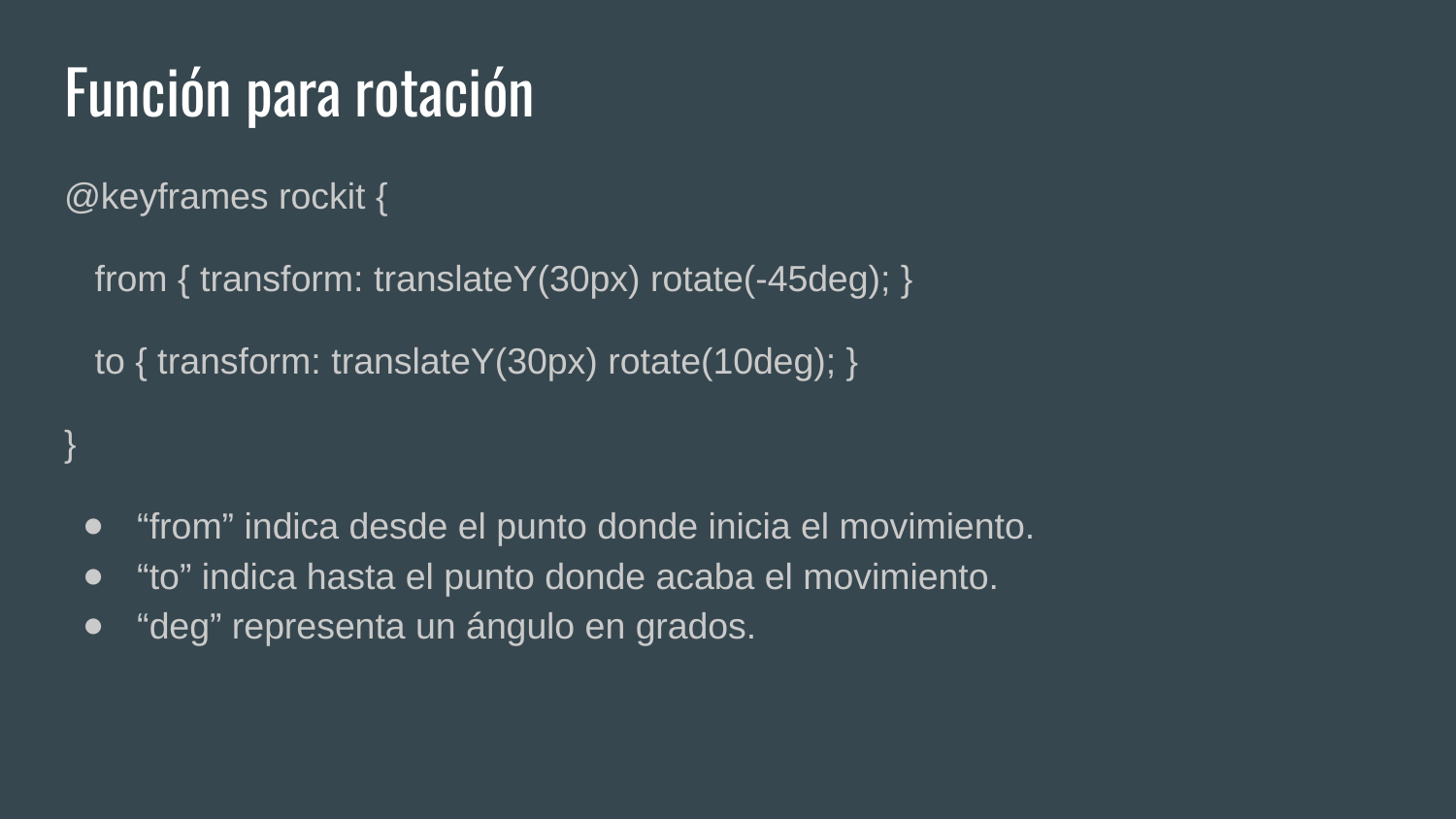

# Función para rotación
@keyframes rockit {
   from { transform: translateY(30px) rotate(-45deg); }
   to { transform: translateY(30px) rotate(10deg); }
}
“from” indica desde el punto donde inicia el movimiento.
“to” indica hasta el punto donde acaba el movimiento.
“deg” representa un ángulo en grados.